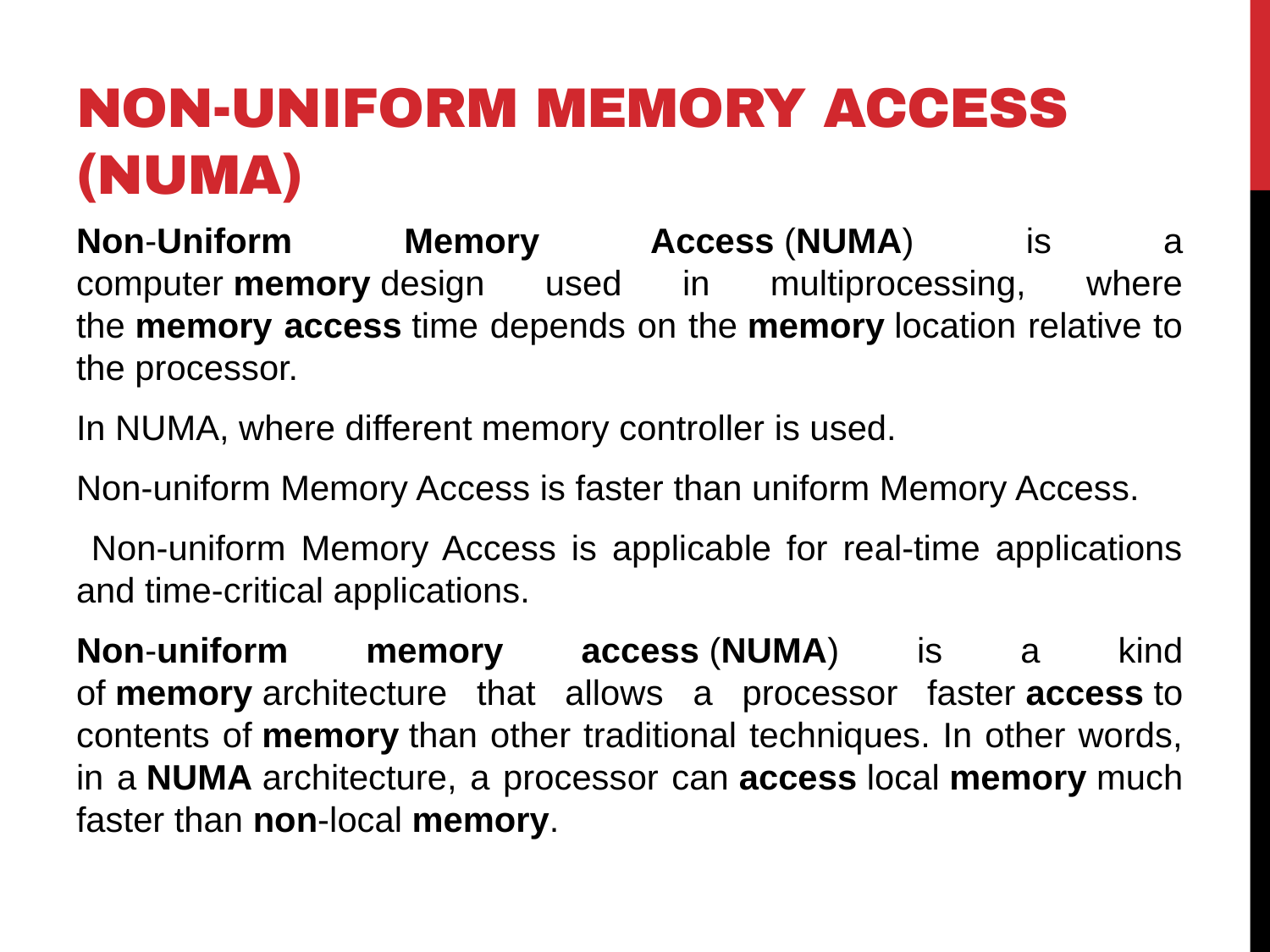

# Non-Uniform Memory Access (NUMA)
Non-Uniform Memory Access (NUMA) is a computer memory design used in multiprocessing, where the memory access time depends on the memory location relative to the processor.
In NUMA, where different memory controller is used.
Non-uniform Memory Access is faster than uniform Memory Access.
 Non-uniform Memory Access is applicable for real-time applications and time-critical applications.
Non-uniform memory access (NUMA) is a kind of memory architecture that allows a processor faster access to contents of memory than other traditional techniques. In other words, in a NUMA architecture, a processor can access local memory much faster than non-local memory.